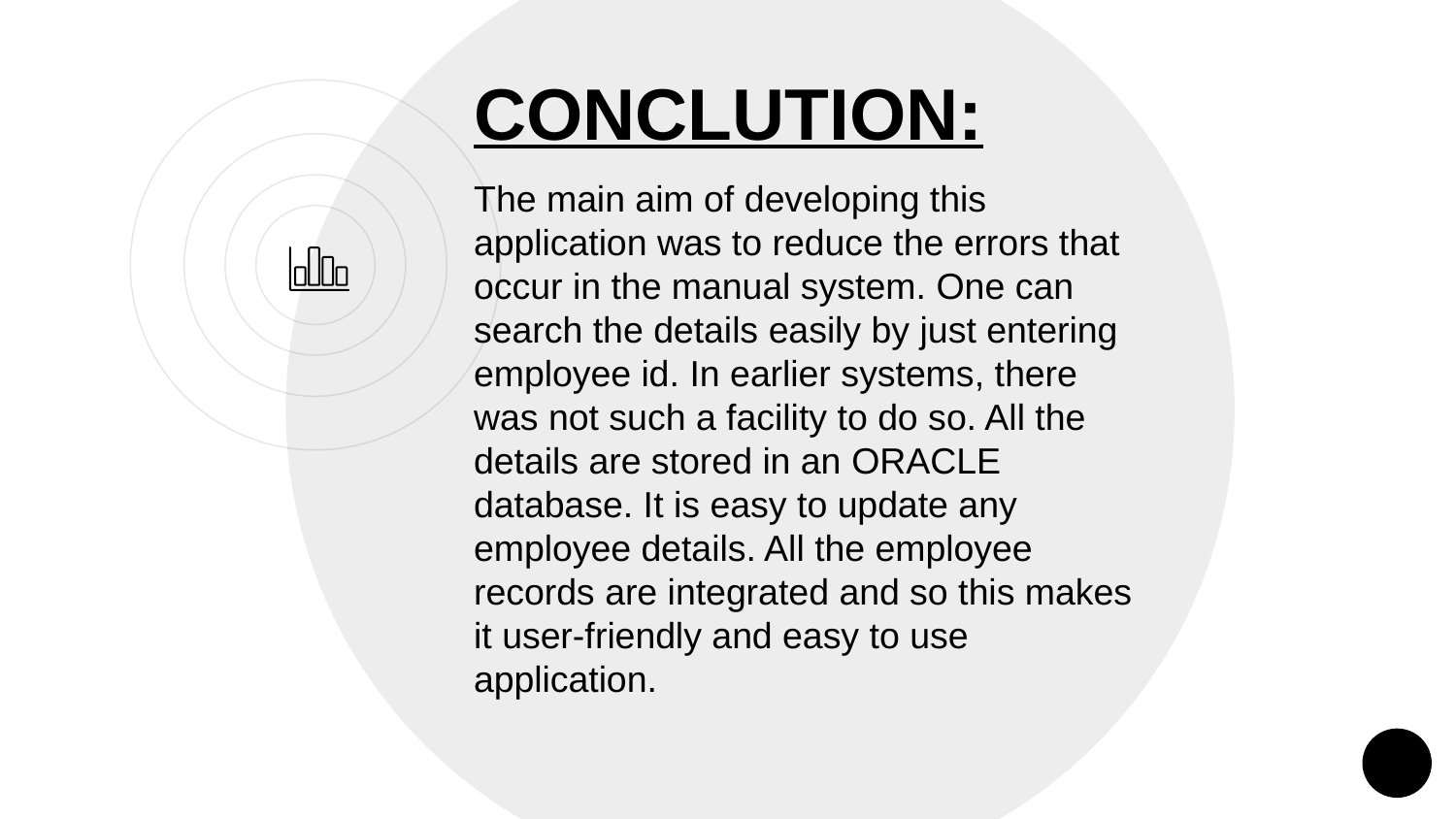

CONCLUTION:
The main aim of developing this application was to reduce the errors that occur in the manual system. One can search the details easily by just entering employee id. In earlier systems, there was not such a facility to do so. All the details are stored in an ORACLE database. It is easy to update any employee details. All the employee records are integrated and so this makes it user-friendly and easy to use application.

13